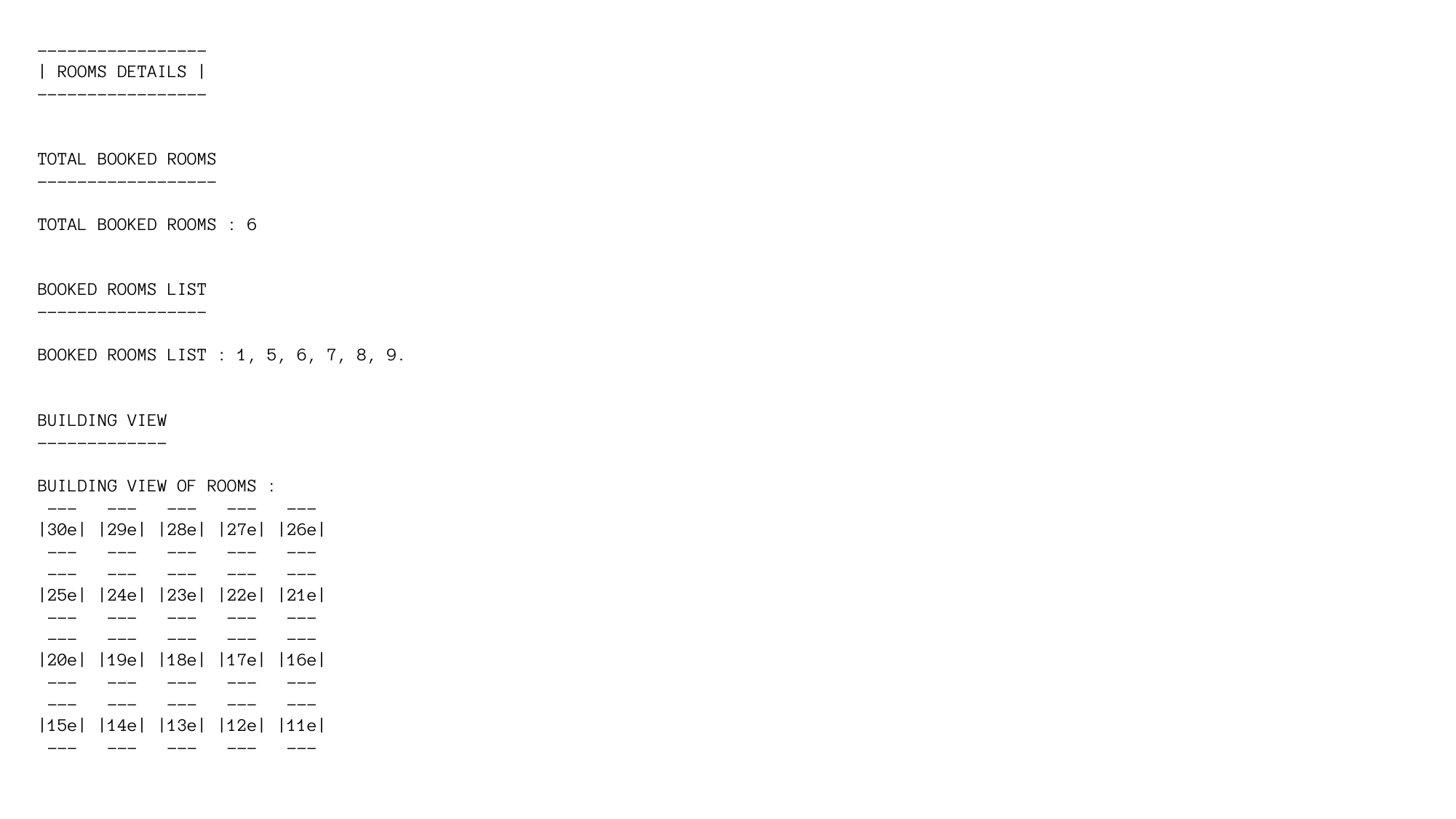

-----------------
| ROOMS DETAILS |
-----------------

TOTAL BOOKED ROOMS
------------------

TOTAL BOOKED ROOMS : 6

BOOKED ROOMS LIST
-----------------

BOOKED ROOMS LIST : 1, 5, 6, 7, 8, 9.

BUILDING VIEW
-------------

BUILDING VIEW OF ROOMS :
 ---   ---   ---   ---   ---
|30e| |29e| |28e| |27e| |26e|
 ---   ---   ---   ---   ---
 ---   ---   ---   ---   ---
|25e| |24e| |23e| |22e| |21e|
 ---   ---   ---   ---   ---
 ---   ---   ---   ---   ---
|20e| |19e| |18e| |17e| |16e|
 ---   ---   ---   ---   ---
 ---   ---   ---   ---   ---
|15e| |14e| |13e| |12e| |11e|
 ---   ---   ---   ---   ---